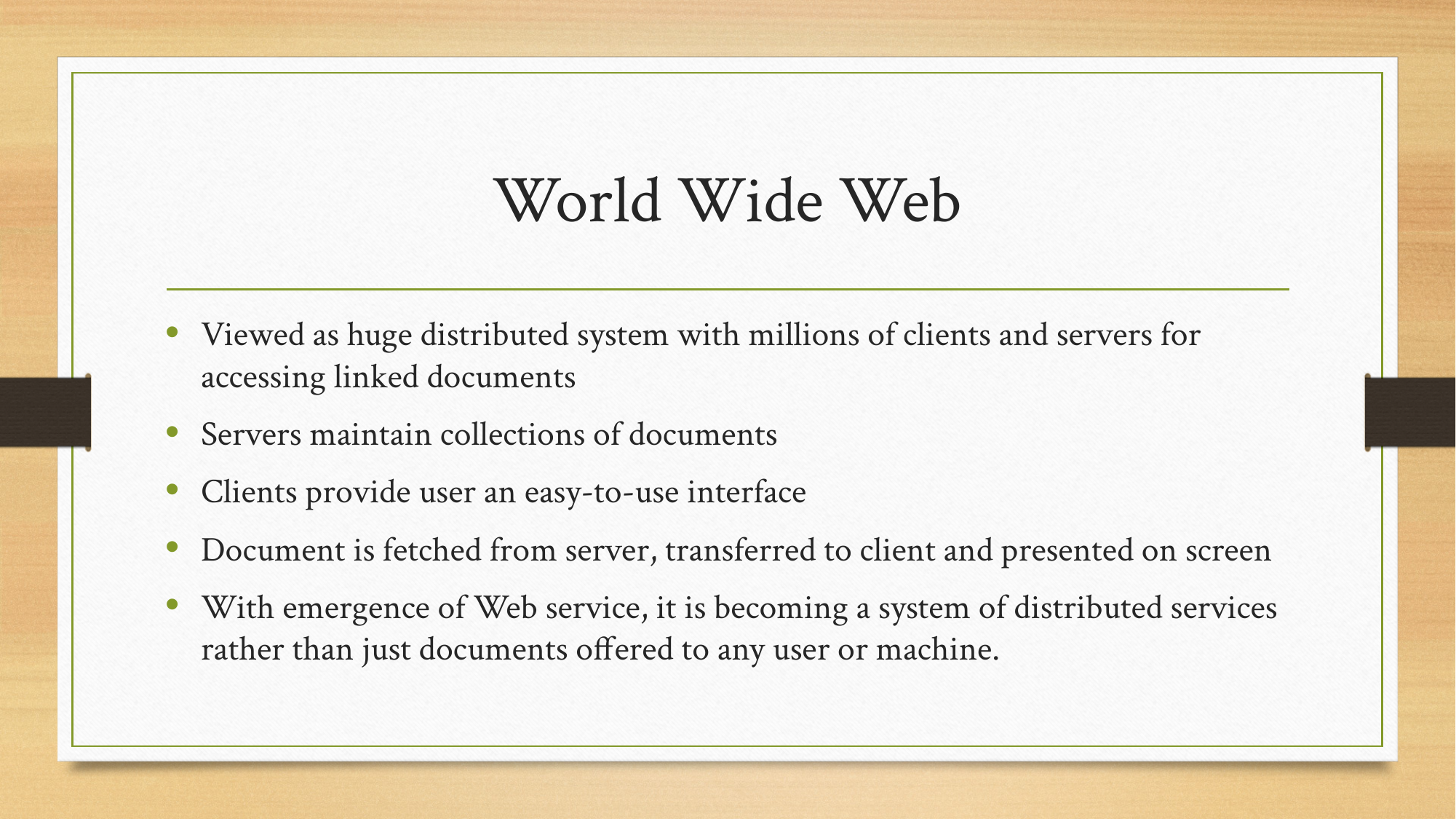

# World Wide Web
Viewed as huge distributed system with millions of clients and servers for accessing linked documents
Servers maintain collections of documents
Clients provide user an easy-to-use interface
Document is fetched from server, transferred to client and presented on screen
With emergence of Web service, it is becoming a system of distributed services rather than just documents offered to any user or machine.